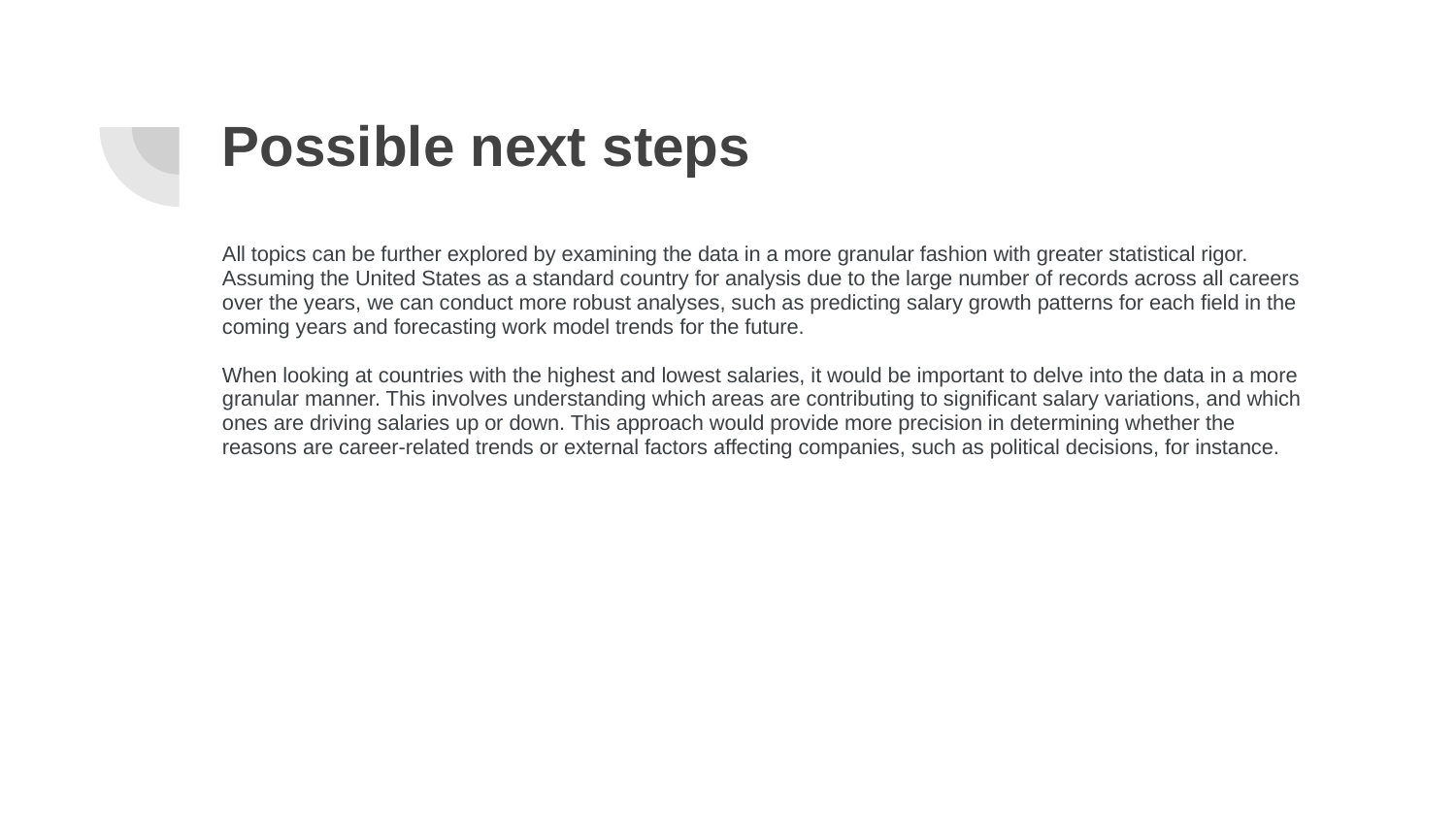

# Possible next steps

All topics can be further explored by examining the data in a more granular fashion with greater statistical rigor. Assuming the United States as a standard country for analysis due to the large number of records across all careers over the years, we can conduct more robust analyses, such as predicting salary growth patterns for each field in the coming years and forecasting work model trends for the future.
When looking at countries with the highest and lowest salaries, it would be important to delve into the data in a more granular manner. This involves understanding which areas are contributing to significant salary variations, and which ones are driving salaries up or down. This approach would provide more precision in determining whether the reasons are career-related trends or external factors affecting companies, such as political decisions, for instance.